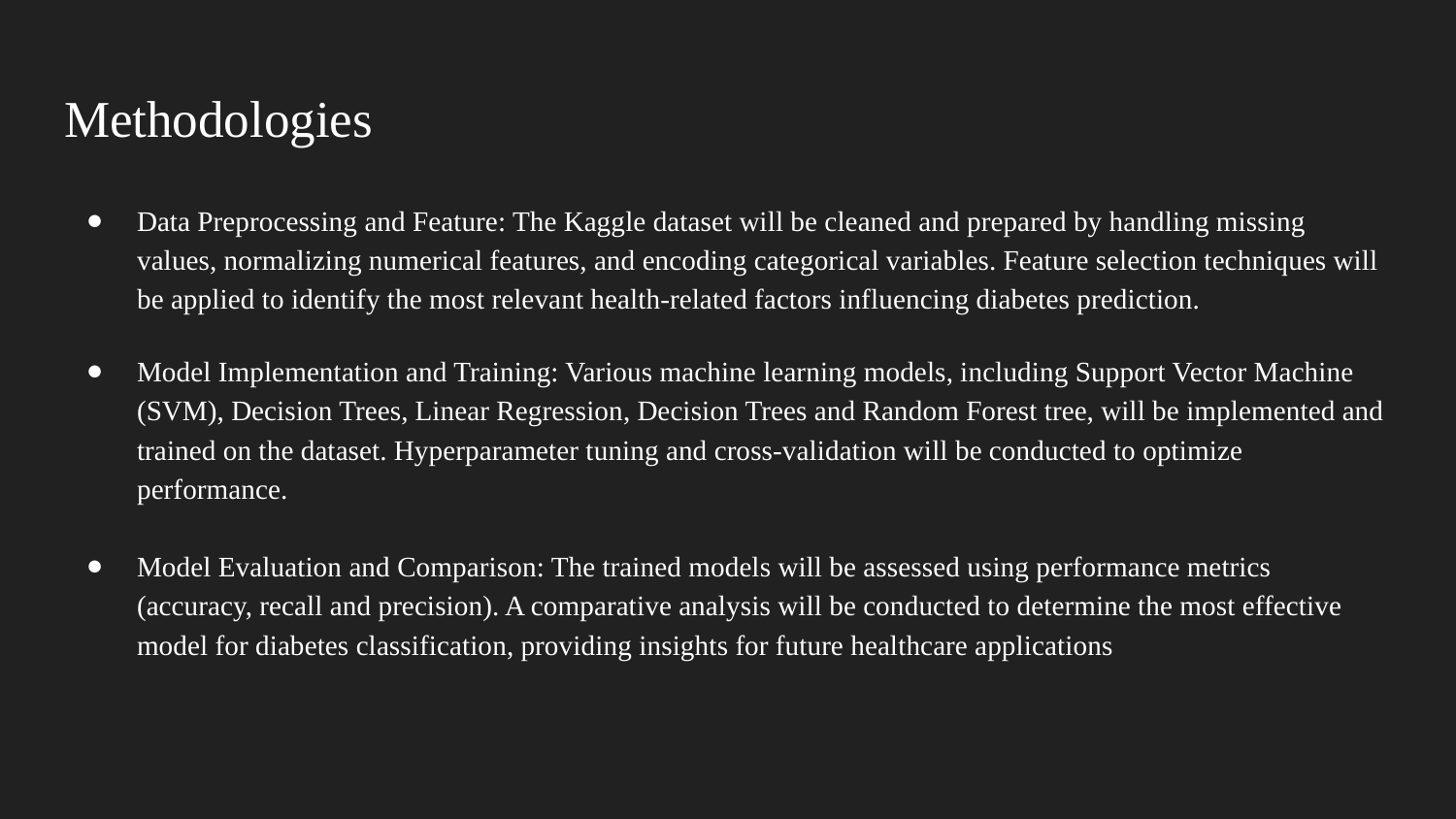

# Methodologies
Data Preprocessing and Feature: The Kaggle dataset will be cleaned and prepared by handling missing values, normalizing numerical features, and encoding categorical variables. Feature selection techniques will be applied to identify the most relevant health-related factors influencing diabetes prediction.
Model Implementation and Training: Various machine learning models, including Support Vector Machine (SVM), Decision Trees, Linear Regression, Decision Trees and Random Forest tree, will be implemented and trained on the dataset. Hyperparameter tuning and cross-validation will be conducted to optimize performance.
Model Evaluation and Comparison: The trained models will be assessed using performance metrics (accuracy, recall and precision). A comparative analysis will be conducted to determine the most effective model for diabetes classification, providing insights for future healthcare applications